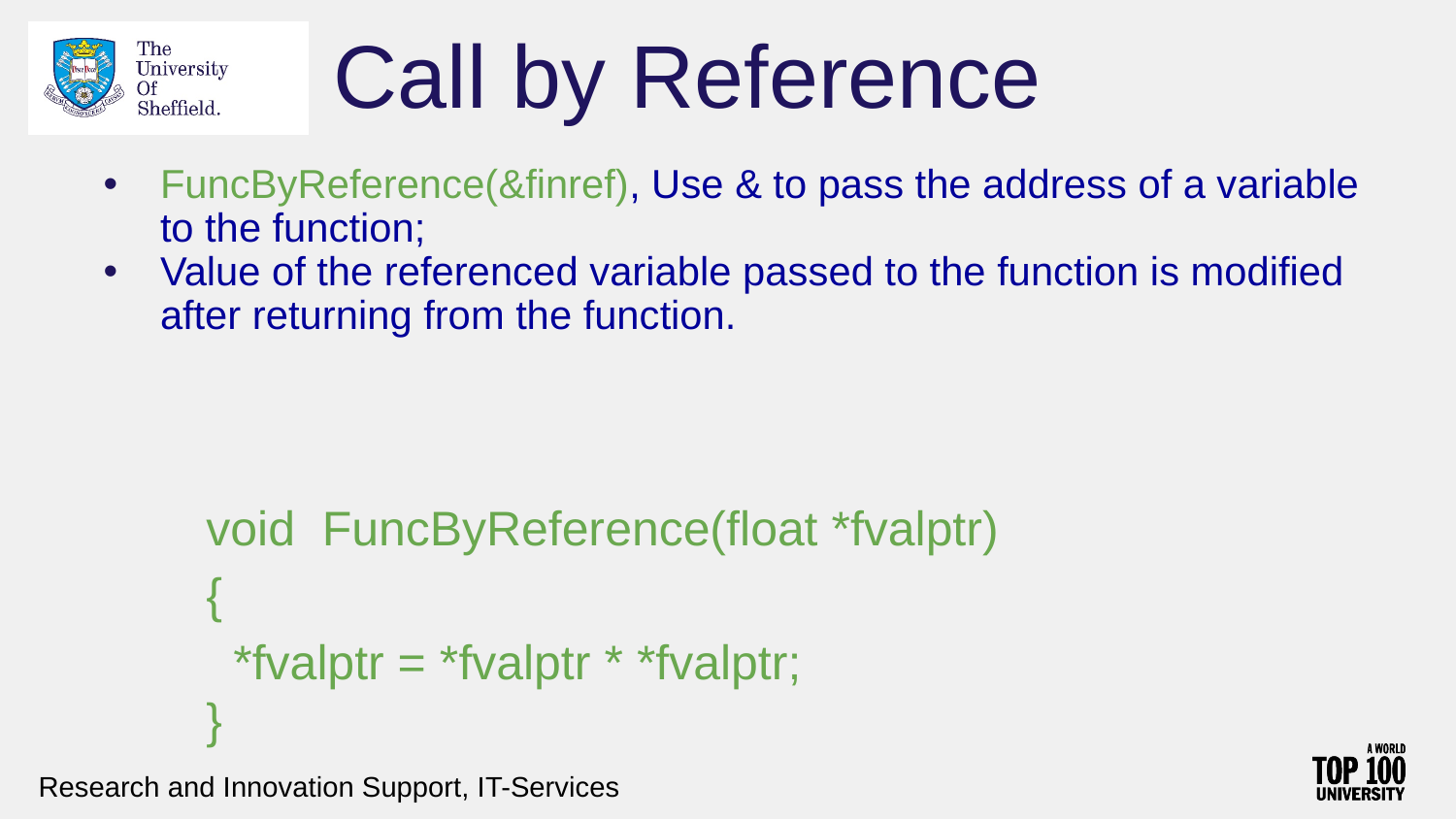

# Call by Reference
FuncByReference(&finref), Use & to pass the address of a variable to the function;
Value of the referenced variable passed to the function is modified after returning from the function.

void  FuncByReference(float *fvalptr)
{
  *fvalptr = *fvalptr * *fvalptr;
}